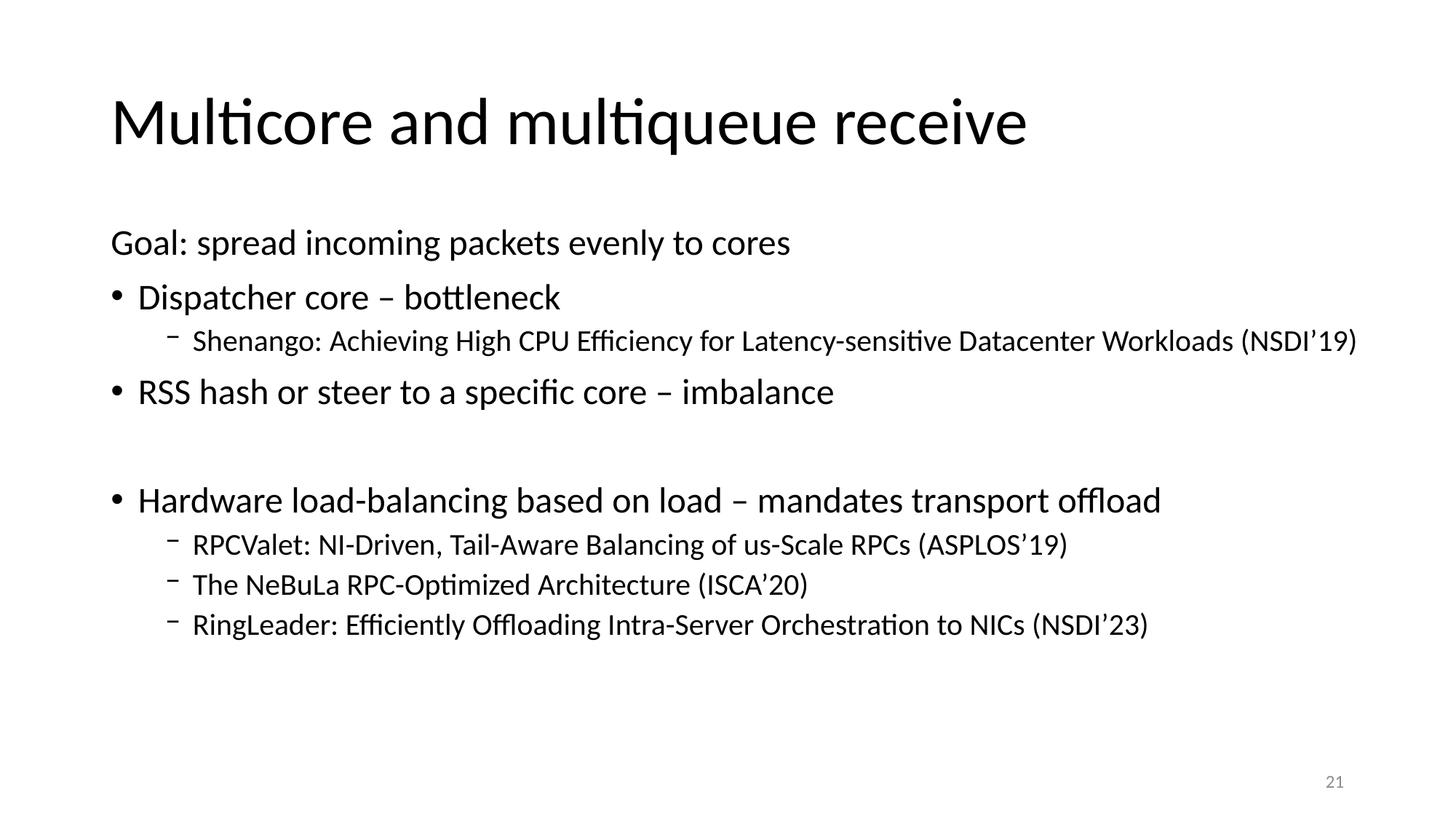

# Multicore and multiqueue receive
Goal: spread incoming packets evenly to cores
Dispatcher core – bottleneck
Shenango: Achieving High CPU Efficiency for Latency-sensitive Datacenter Workloads (NSDI’19)
RSS hash or steer to a specific core – imbalance

Hardware load-balancing based on load – mandates transport offload
RPCValet: NI-Driven, Tail-Aware Balancing of us-Scale RPCs (ASPLOS’19)
The NeBuLa RPC-Optimized Architecture (ISCA’20)
RingLeader: Efficiently Offloading Intra-Server Orchestration to NICs (NSDI’23)

21